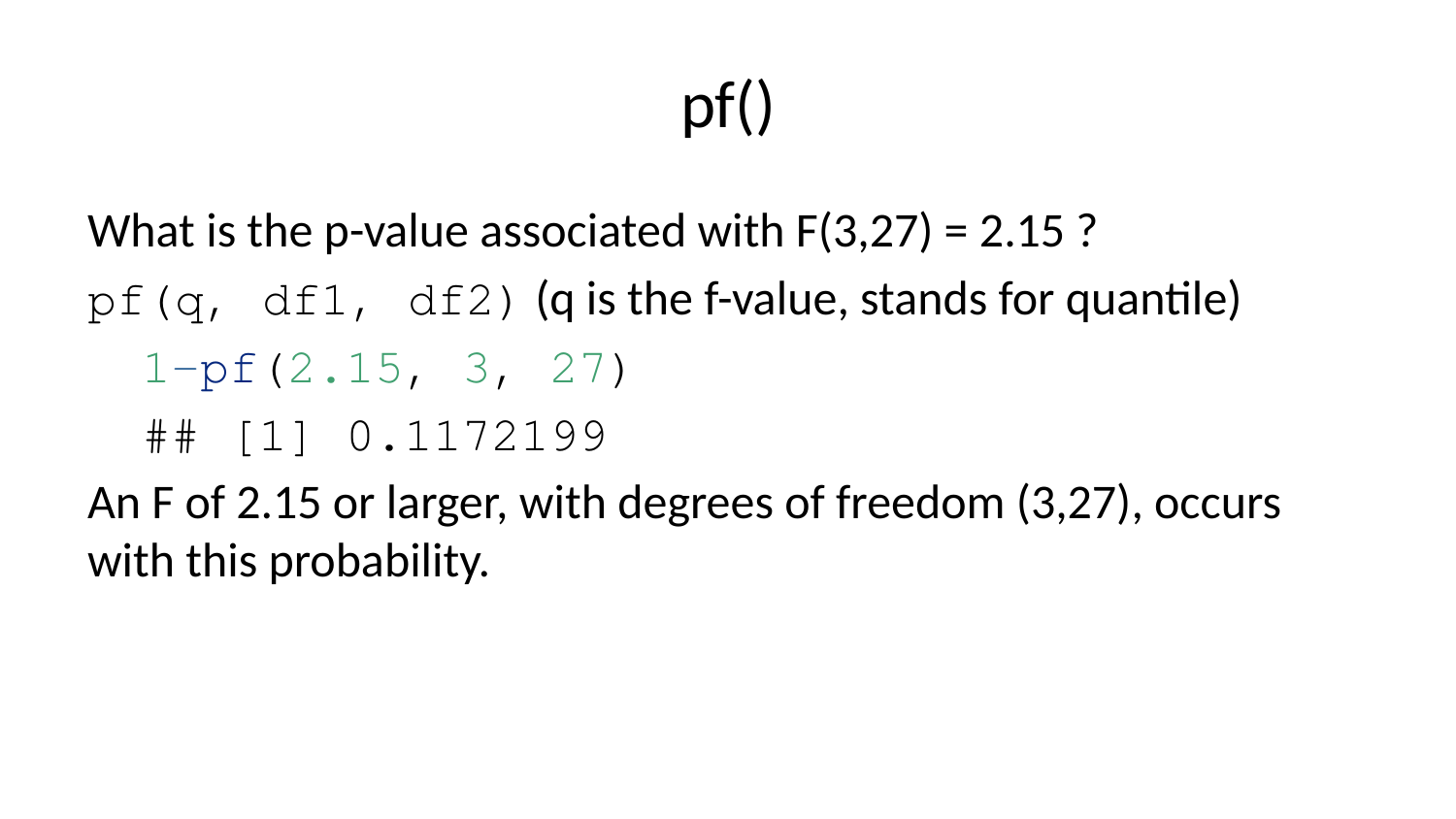

# pf()
What is the p-value associated with F(3,27) = 2.15 ?
pf(q, df1, df2) (q is the f-value, stands for quantile)
1-pf(2.15, 3, 27)
## [1] 0.1172199
An F of 2.15 or larger, with degrees of freedom (3,27), occurs with this probability.